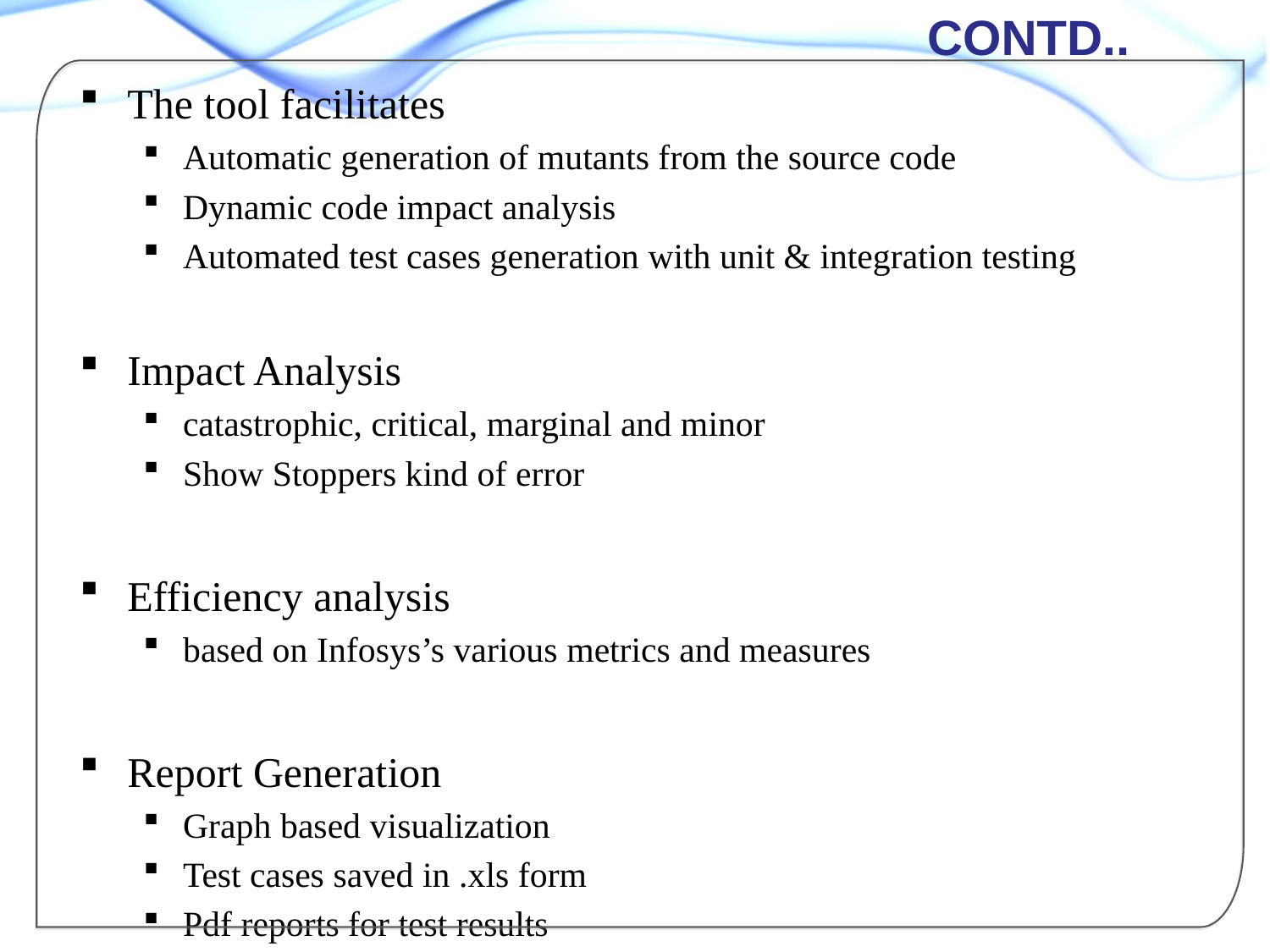

Contd..

The tool facilitates
Automatic generation of mutants from the source code
Dynamic code impact analysis
Automated test cases generation with unit & integration testing

Impact Analysis
catastrophic, critical, marginal and minor
Show Stoppers kind of error

Efficiency analysis
based on Infosys’s various metrics and measures

Report Generation
Graph based visualization
Test cases saved in .xls form
Pdf reports for test results